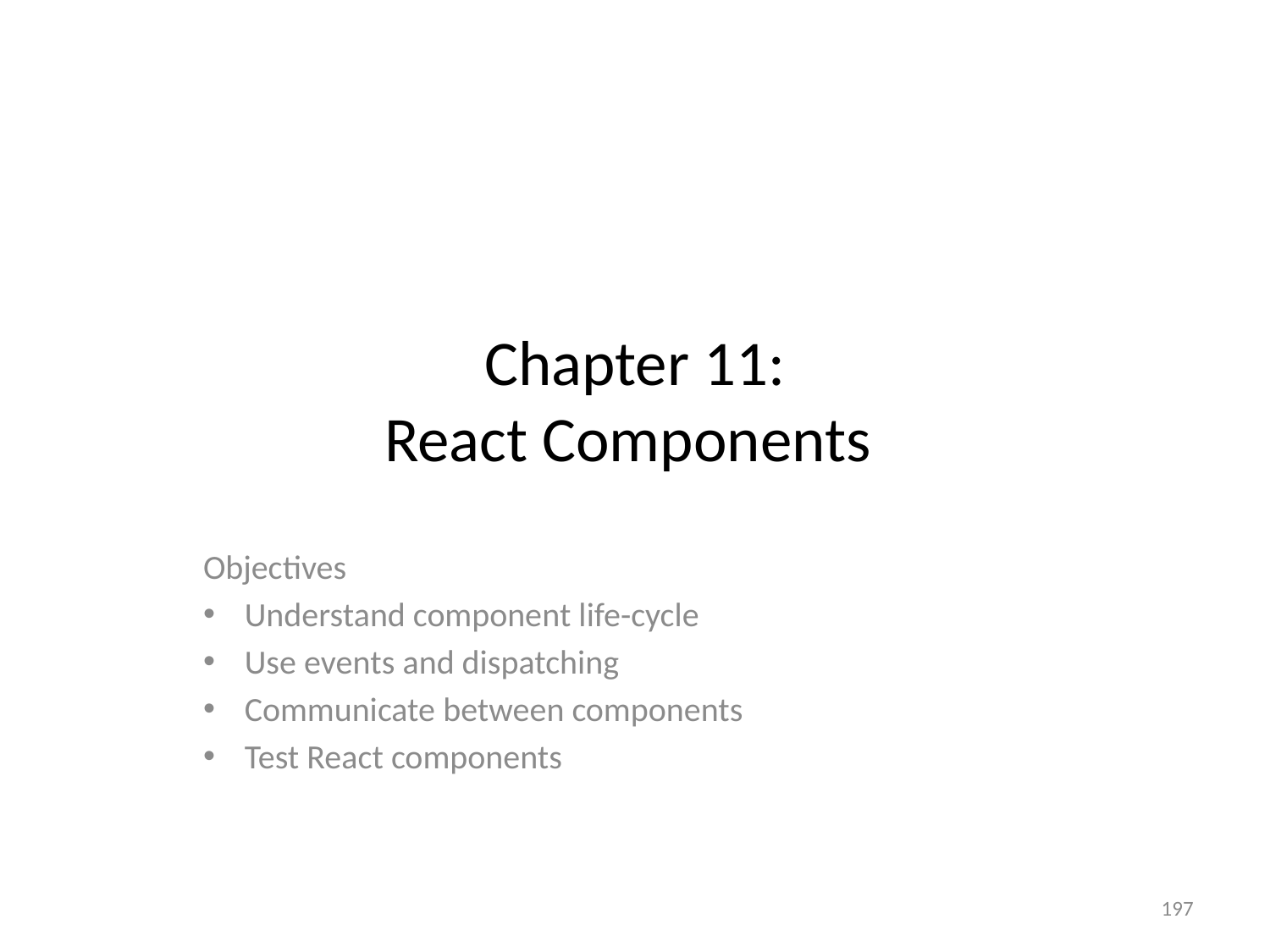

# Chapter 11: React Components
Objectives
Understand component life-cycle
Use events and dispatching
Communicate between components
Test React components

197